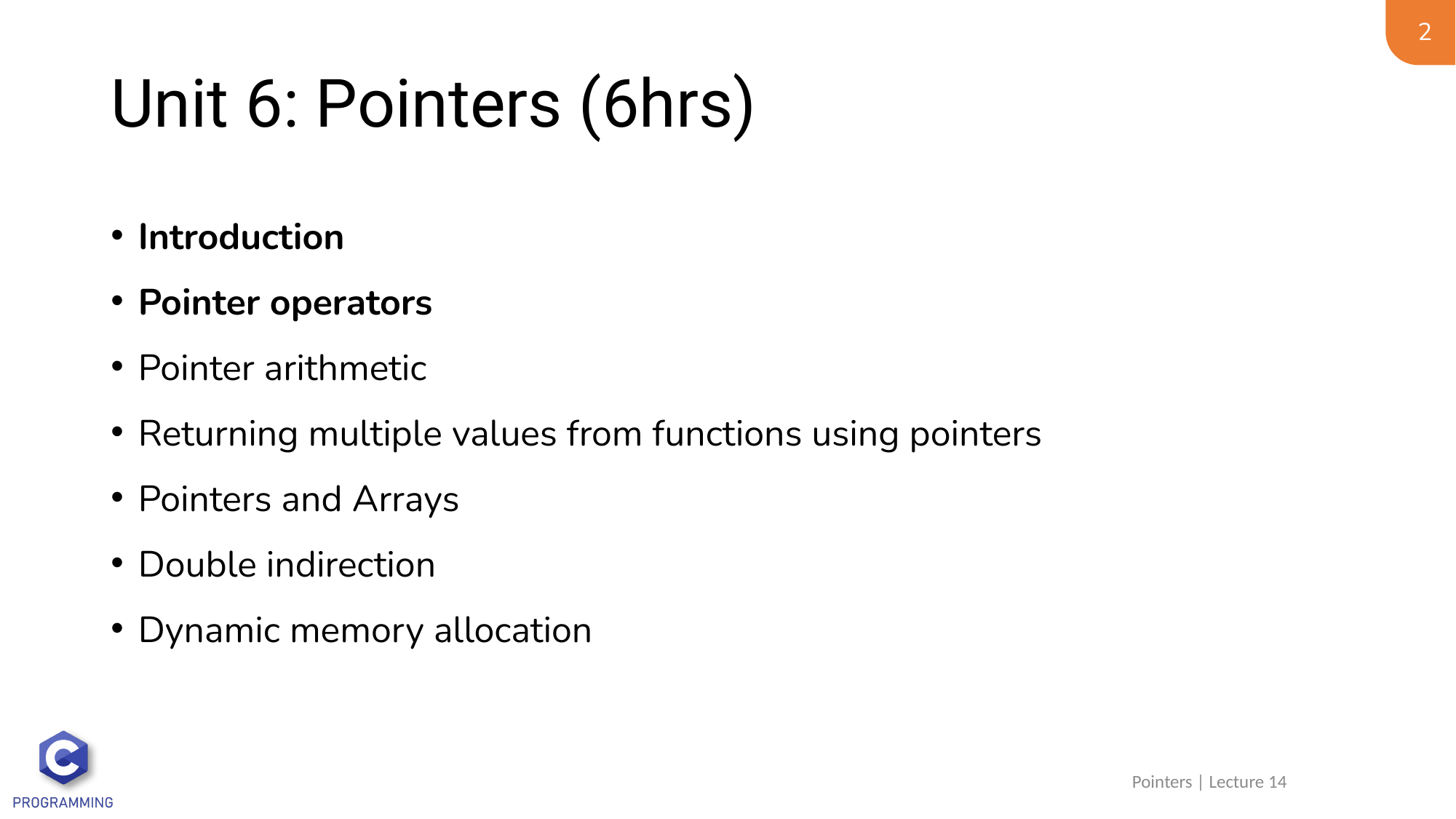

2
# Unit 6: Pointers (6hrs)
Introduction
Pointer operators
Pointer arithmetic
Returning multiple values from functions using pointers
Pointers and Arrays
Double indirection
Dynamic memory allocation
Pointers | Lecture 14